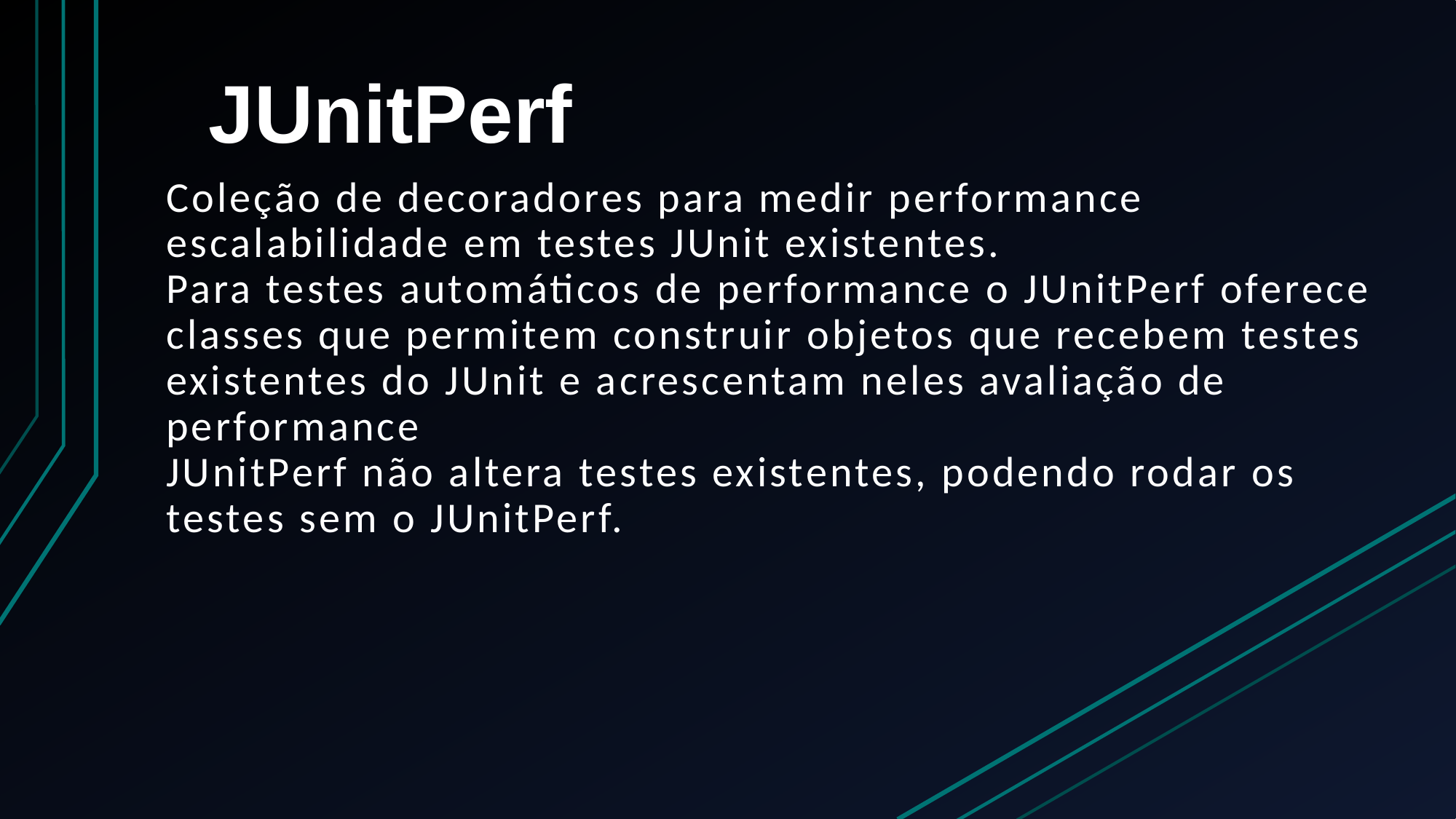

# JUnitPerf
Coleção de decoradores para medir performance escalabilidade em testes JUnit existentes.
Para testes automáticos de performance o JUnitPerf oferece classes que permitem construir objetos que recebem testes existentes do JUnit e acrescentam neles avaliação de performance
JUnitPerf não altera testes existentes, podendo rodar os testes sem o JUnitPerf.